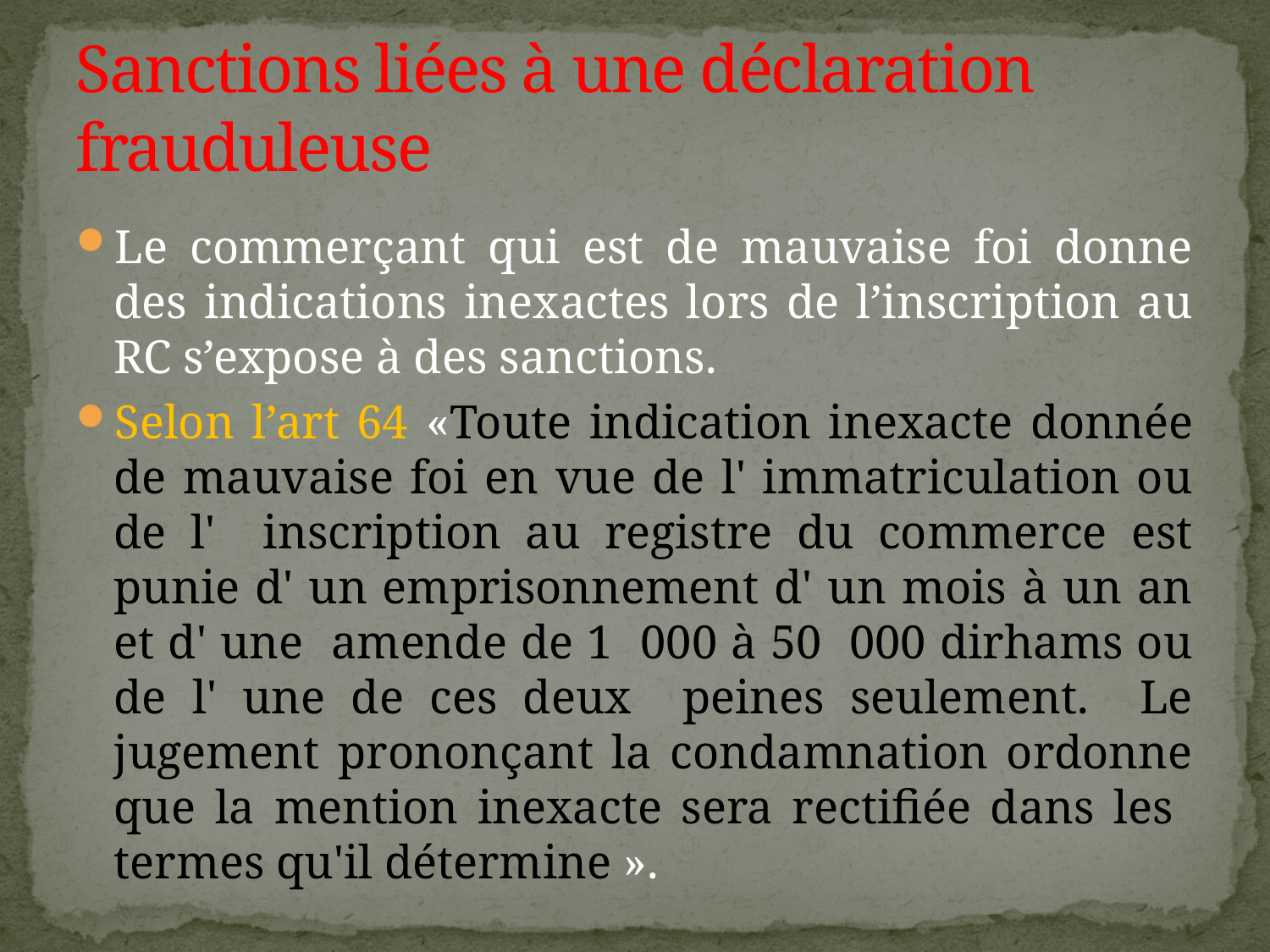

# Sanctions liées à une déclaration frauduleuse
Le commerçant qui est de mauvaise foi donne des indications inexactes lors de l’inscription au RC s’expose à des sanctions.
Selon l’art 64 «Toute indication inexacte donnée de mauvaise foi en vue de l' immatriculation ou de l'  inscription au registre du commerce est punie d' un emprisonnement d' un mois à un an et d' une  amende de 1  000 à 50  000 dirhams ou de l' une de ces deux  peines seulement.  Le jugement prononçant la condamnation ordonne que la mention inexacte sera rectifiée dans les  termes qu'il détermine ».